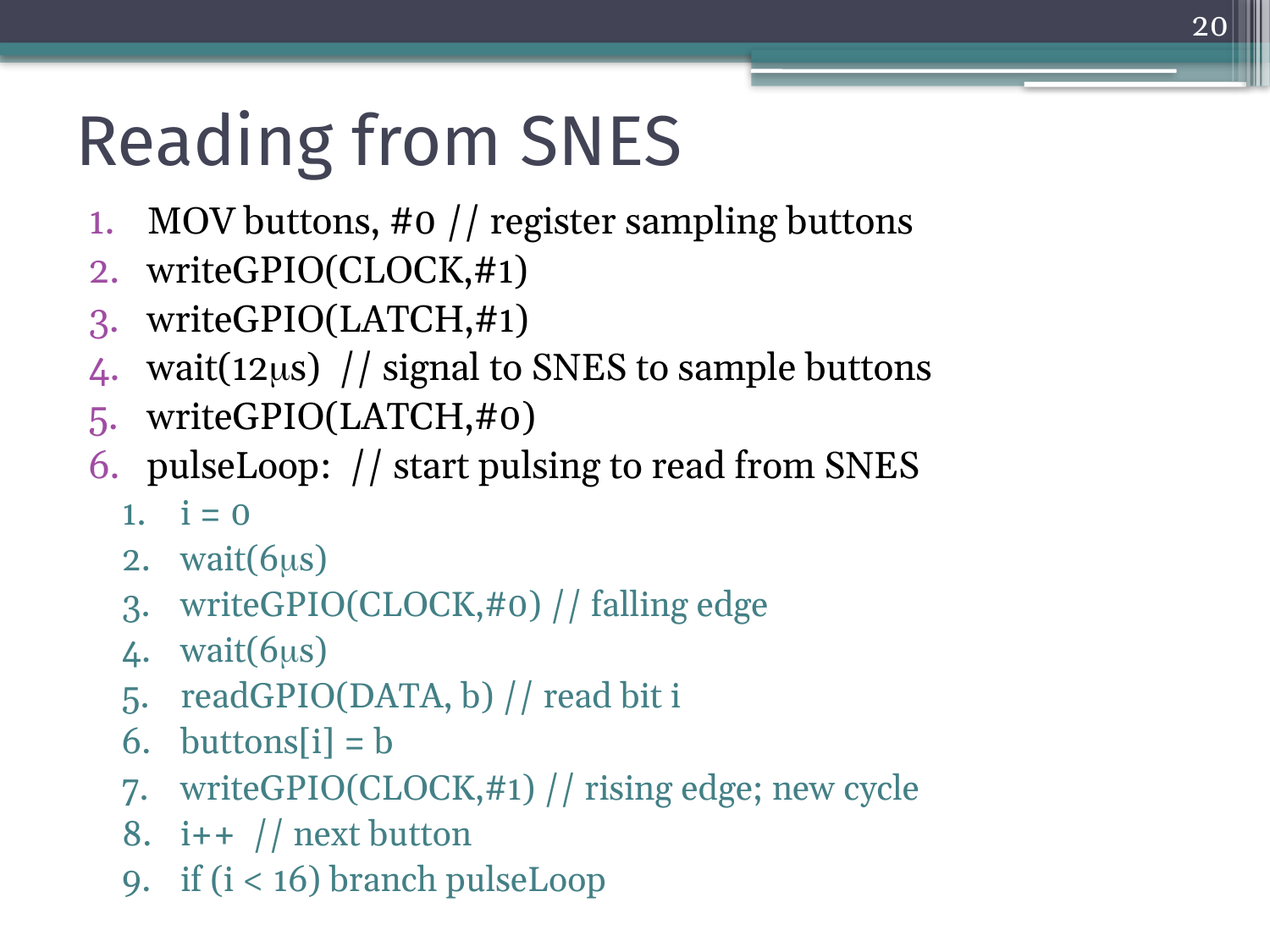

20
# Reading from SNES
MOV buttons, #0 // register sampling buttons
writeGPIO(CLOCK,#1)
writeGPIO(LATCH,#1)
wait(12μs)  // signal to SNES to sample buttons
writeGPIO(LATCH,#0)
pulseLoop:  // start pulsing to read from SNES
i = 0
wait(6μs)
writeGPIO(CLOCK,#0) // falling edge
wait(6μs)
readGPIO(DATA, b) // read bit i
buttons[i] = b
writeGPIO(CLOCK,#1) // rising edge; new cycle
i++  // next button
if (i < 16) branch pulseLoop